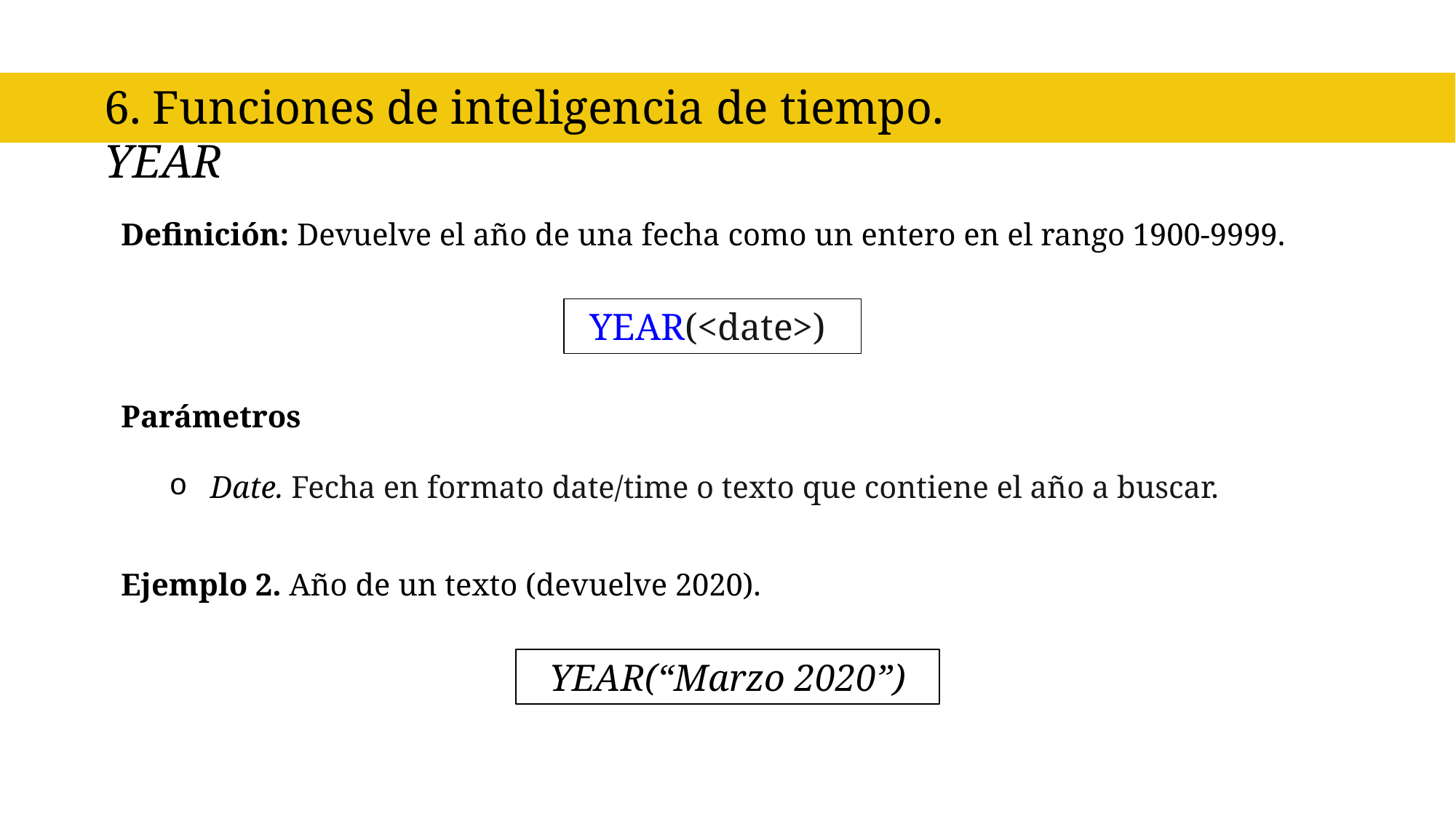

6. Funciones de inteligencia de tiempo. YEAR
Definición: Devuelve el año de una fecha como un entero en el rango 1900-9999.
YEAR(<date>)
Parámetros
Date. Fecha en formato date/time o texto que contiene el año a buscar.

Ejemplo 2. Año de un texto (devuelve 2020).
YEAR(“Marzo 2020”)